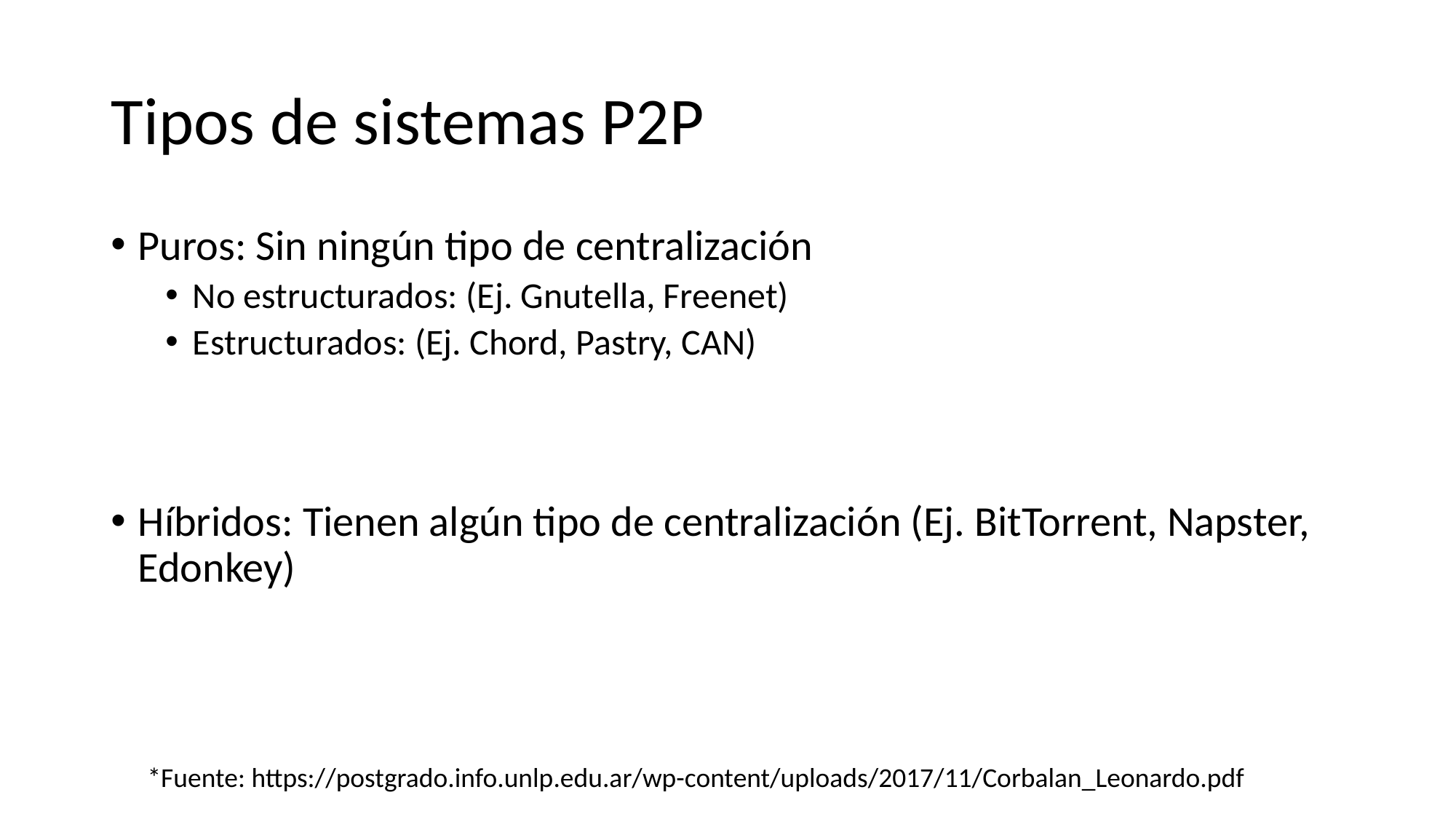

# Tipos de sistemas P2P
Puros: Sin ningún tipo de centralización
No estructurados: (Ej. Gnutella, Freenet)
Estructurados: (Ej. Chord, Pastry, CAN)

Híbridos: Tienen algún tipo de centralización (Ej. BitTorrent, Napster, Edonkey)

*Fuente: https://postgrado.info.unlp.edu.ar/wp-content/uploads/2017/11/Corbalan_Leonardo.pdf